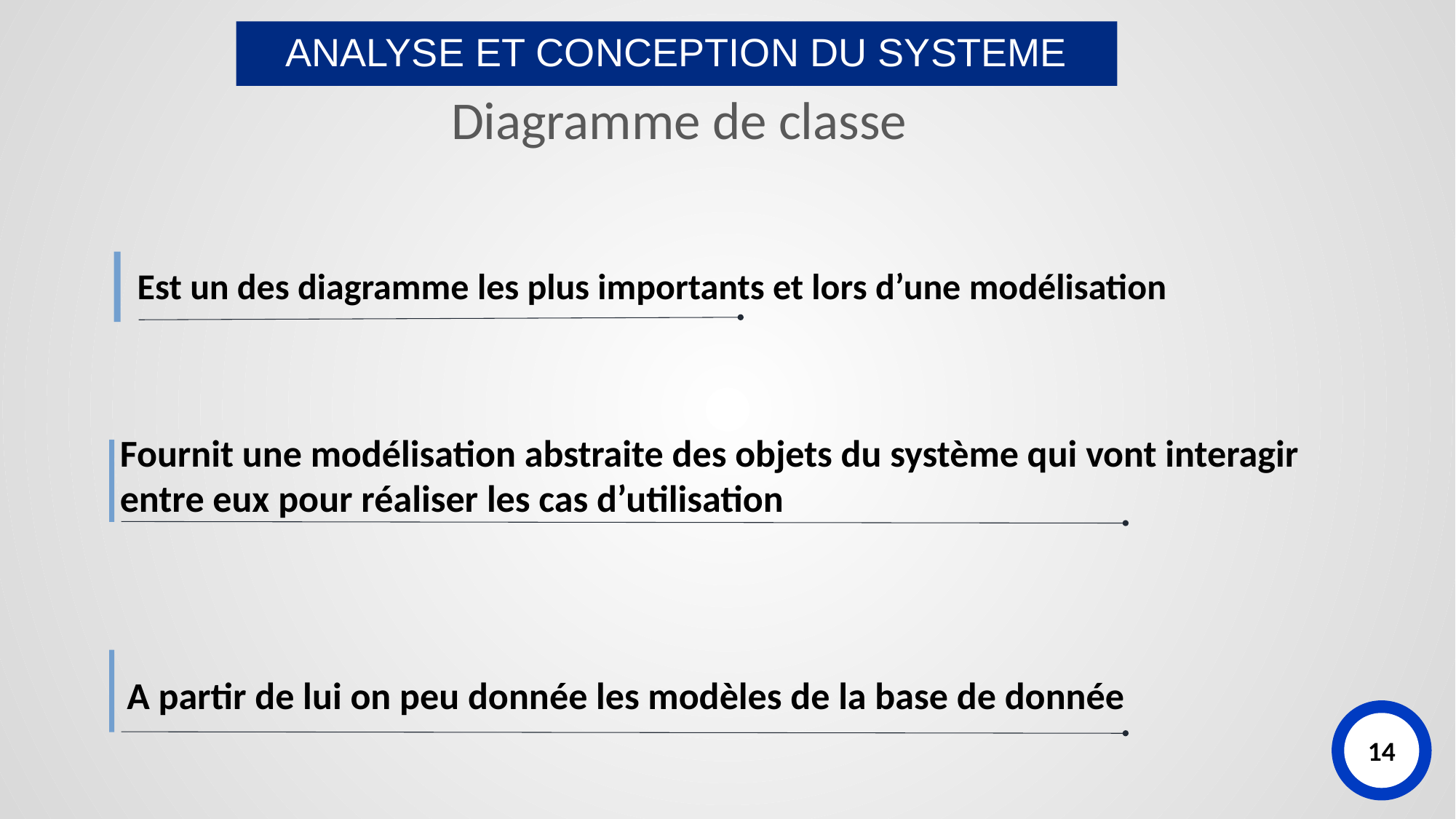

ANALYSE ET CONCEPTION DU SYSTEME
# Diagramme de classe

Est un des diagramme les plus importants et lors d’une modélisation
Fournit une modélisation abstraite des objets du système qui vont interagir entre eux pour réaliser les cas d’utilisation

A partir de lui on peu donnée les modèles de la base de donnée

14